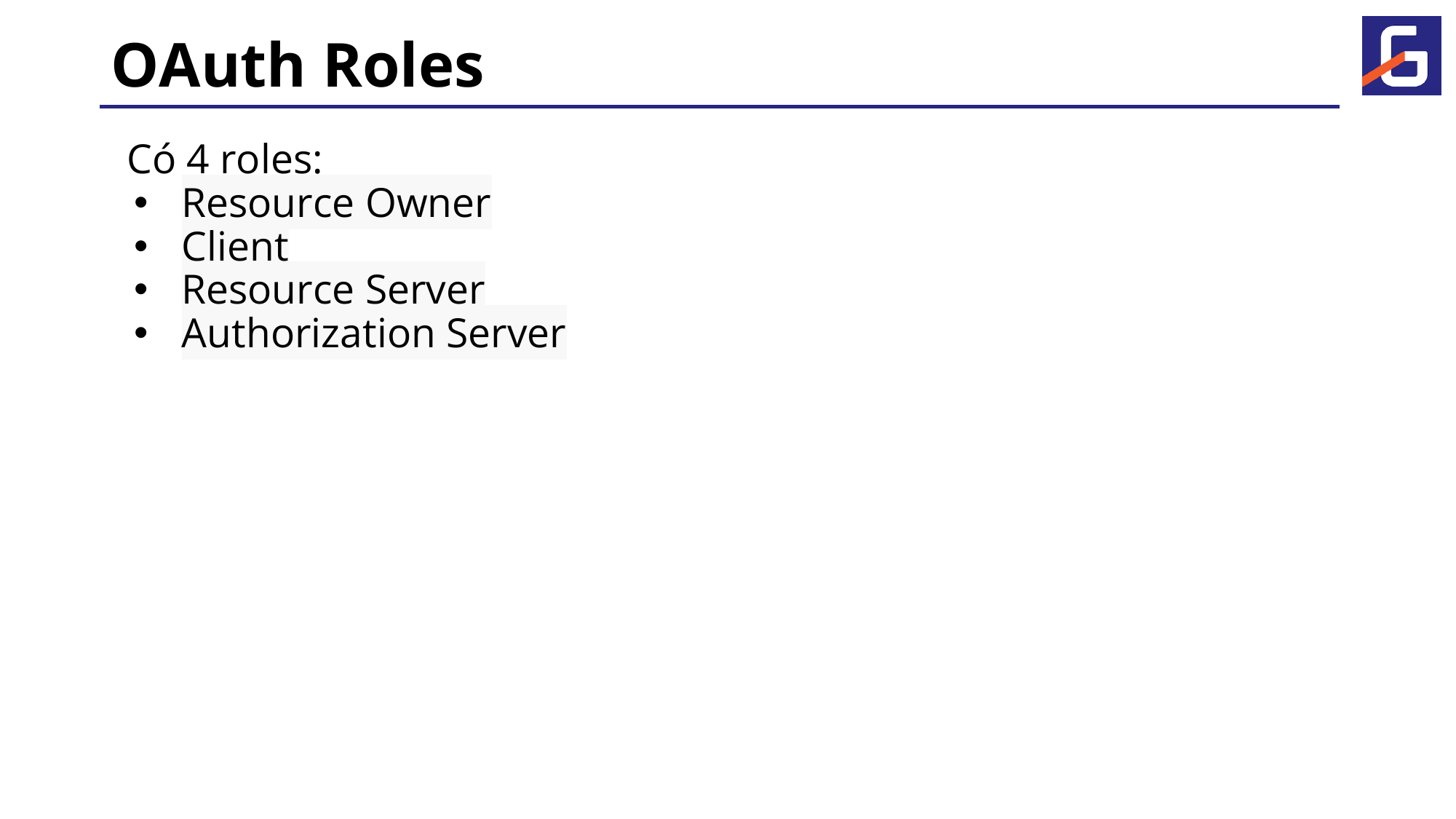

# OAuth Roles
Có 4 roles:
Resource Owner
Client
Resource Server
Authorization Server